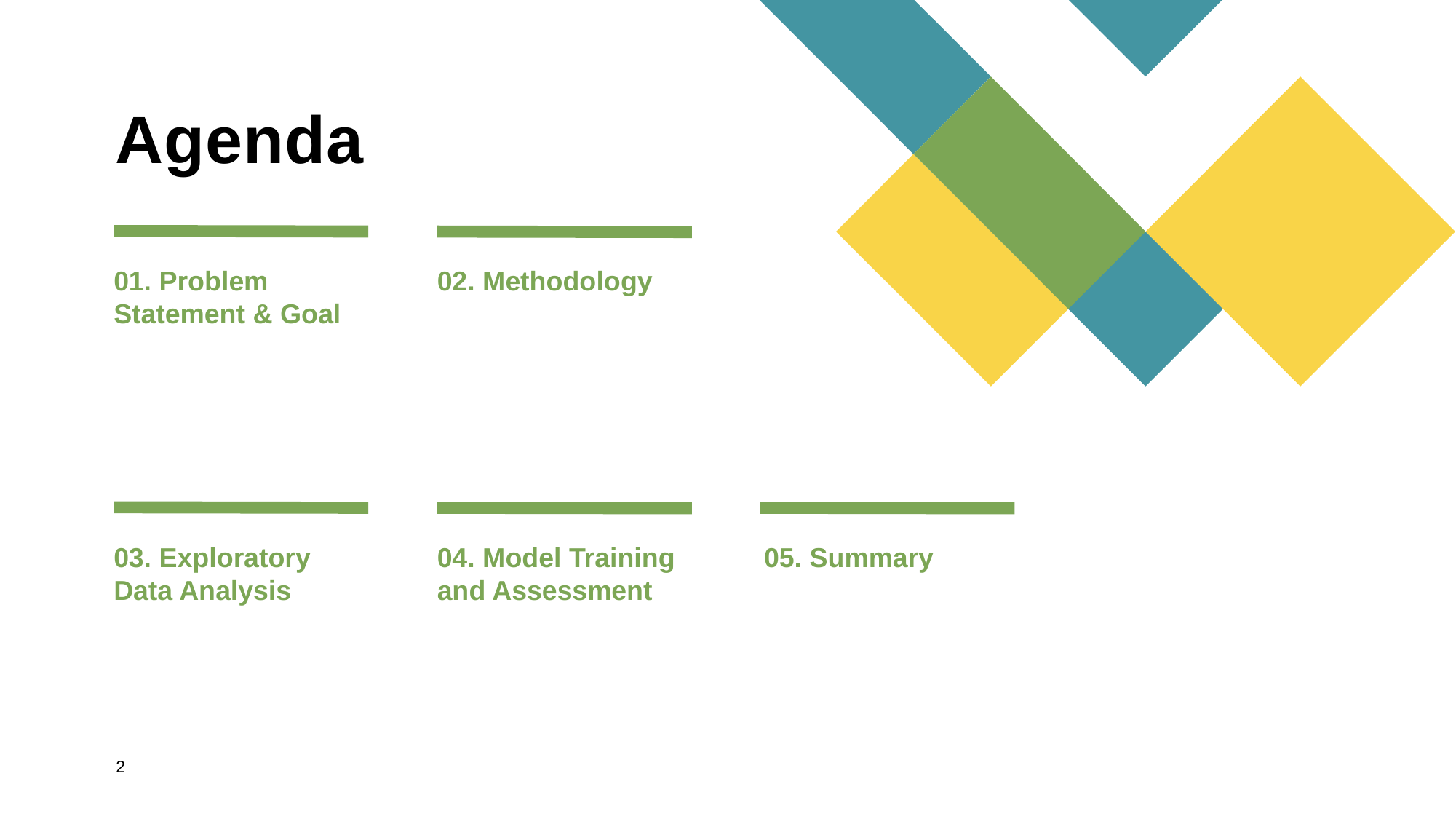

# Agenda
01. Problem Statement & Goal
02. Methodology
03. Exploratory Data Analysis
04. Model Training and Assessment
05. Summary
2